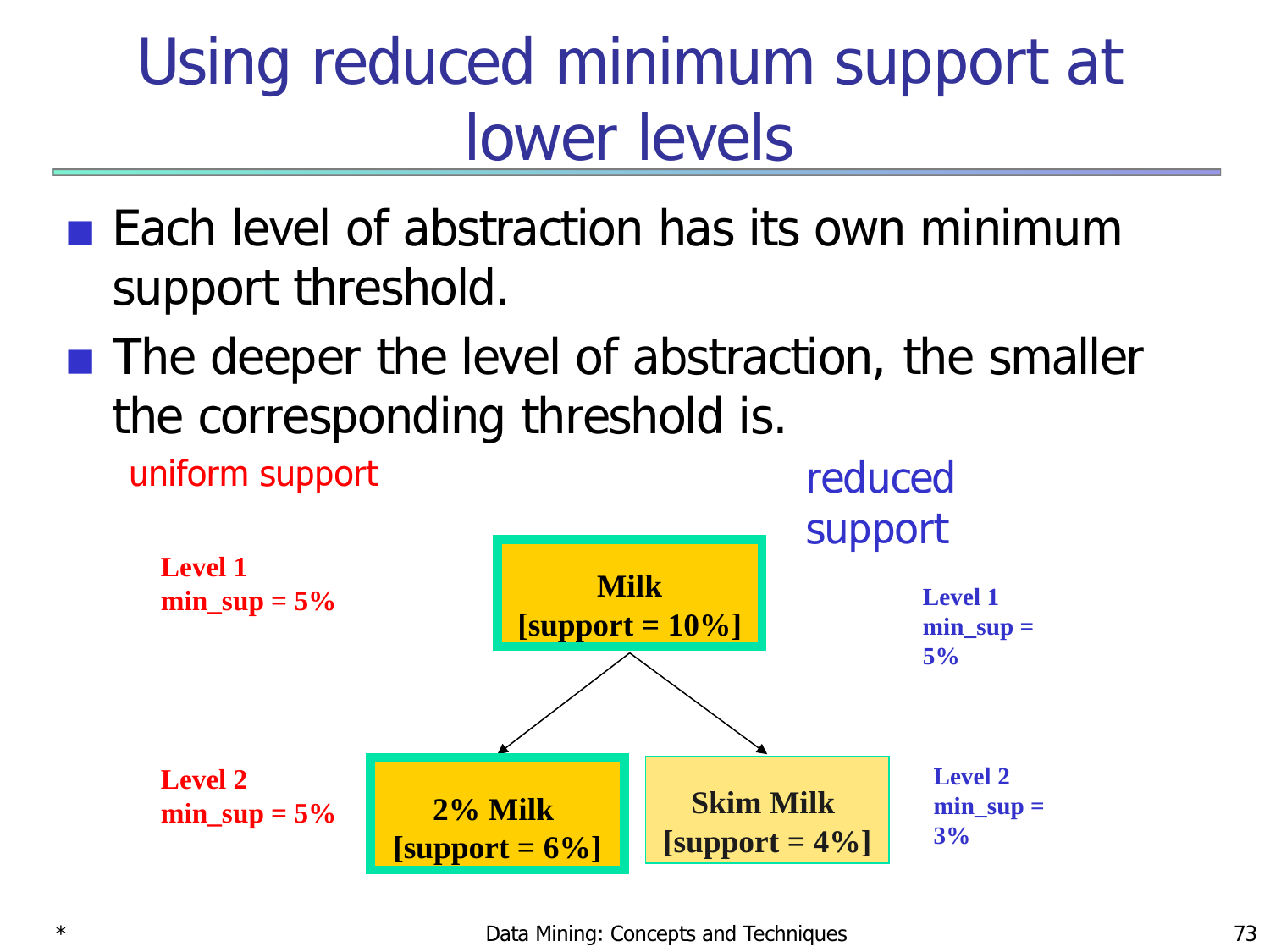

# Using reduced minimum support at lower levels
Each level of abstraction has its own minimum support threshold.
The deeper the level of abstraction, the smaller the corresponding threshold is.
uniform support
reduced support
Level 1
min_sup = 5%
Level 1
min_sup = 5%
Level 2
min_sup = 5%
Level 2
min_sup = 3%

Milk
[support = 10%]

Skim Milk
[support = 4%]

2% Milk
[support = 6%]
*
Data Mining: Concepts and Techniques
73